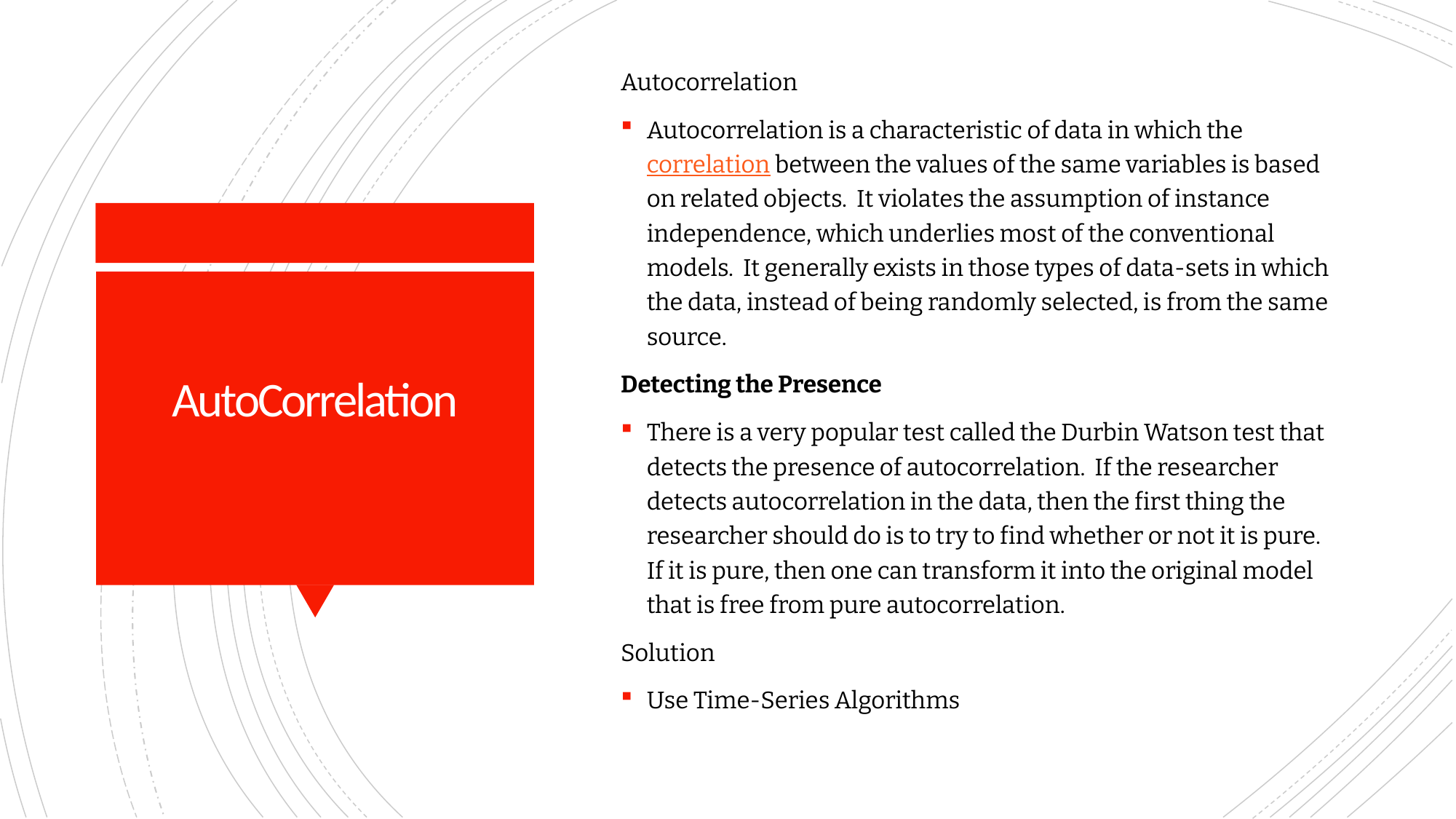

Autocorrelation
Autocorrelation is a characteristic of data in which the correlation between the values of the same variables is based on related objects.  It violates the assumption of instance independence, which underlies most of the conventional models.  It generally exists in those types of data-sets in which the data, instead of being randomly selected, is from the same source.
Detecting the Presence
There is a very popular test called the Durbin Watson test that detects the presence of autocorrelation.  If the researcher detects autocorrelation in the data, then the first thing the researcher should do is to try to find whether or not it is pure.  If it is pure, then one can transform it into the original model that is free from pure autocorrelation.
Solution
Use Time-Series Algorithms
# AutoCorrelation